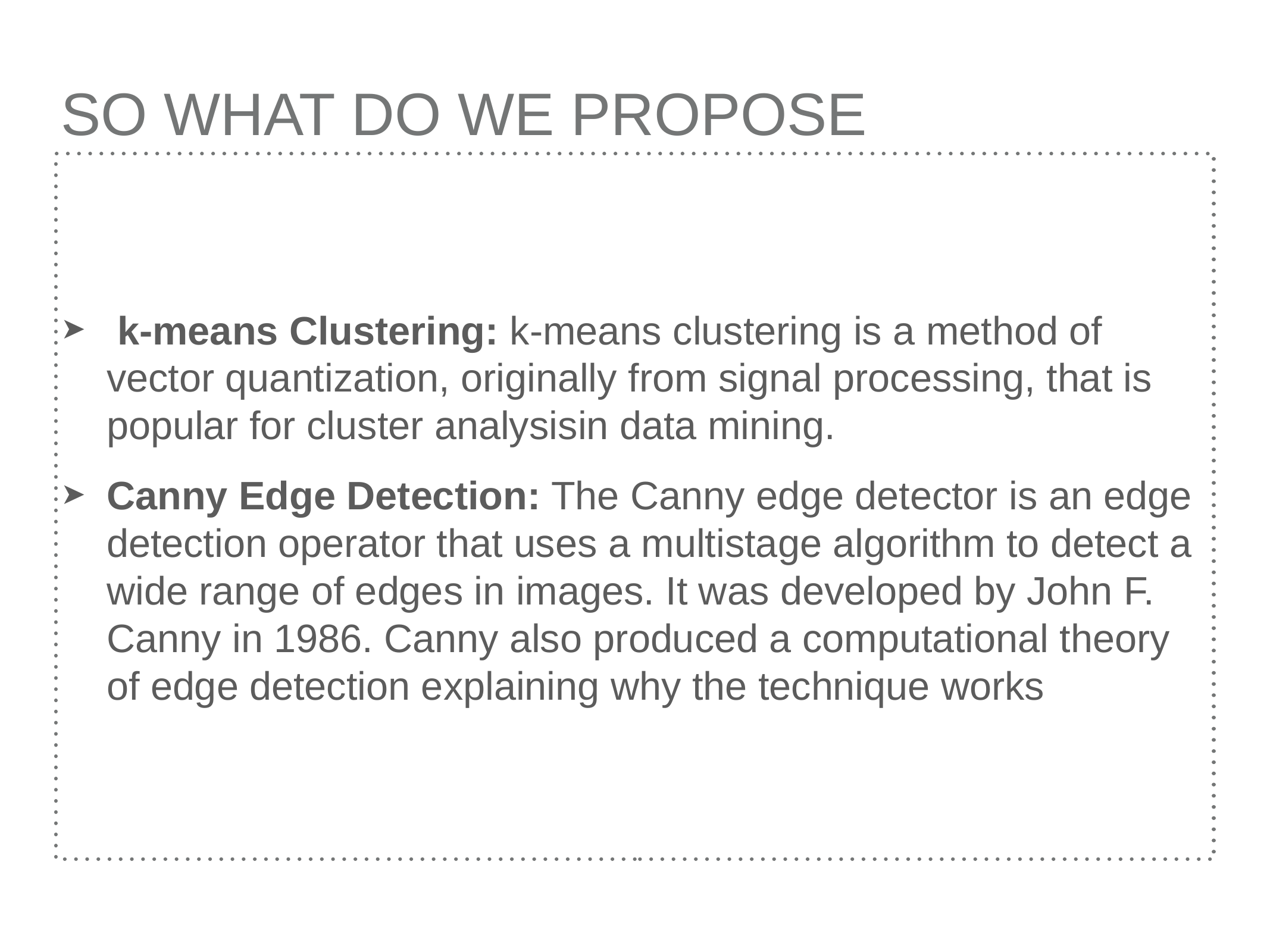

k-means Clustering: k-means clustering is a method of vector quantization, originally from signal processing, that is popular for cluster analysisin data mining.
Canny Edge Detection: The Canny edge detector is an edge detection operator that uses a multistage algorithm to detect a wide range of edges in images. It was developed by John F. Canny in 1986. Canny also produced a computational theory of edge detection explaining why the technique works
# So what do we propose